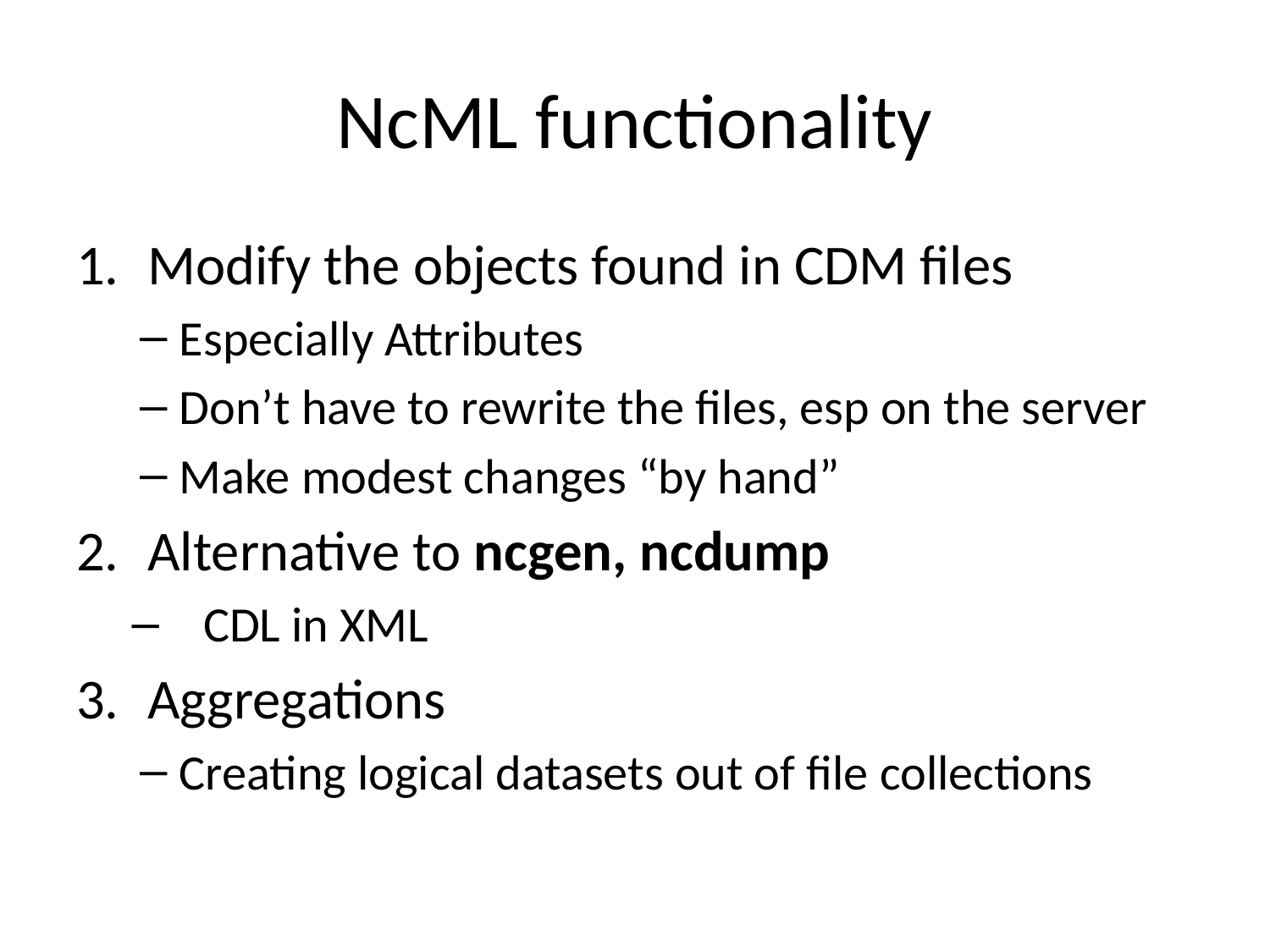

# NcML functionality
Modify the objects found in CDM files
Especially Attributes
Don’t have to rewrite the files, esp on the server
Make modest changes “by hand”
Alternative to ncgen, ncdump
CDL in XML
Aggregations
Creating logical datasets out of file collections